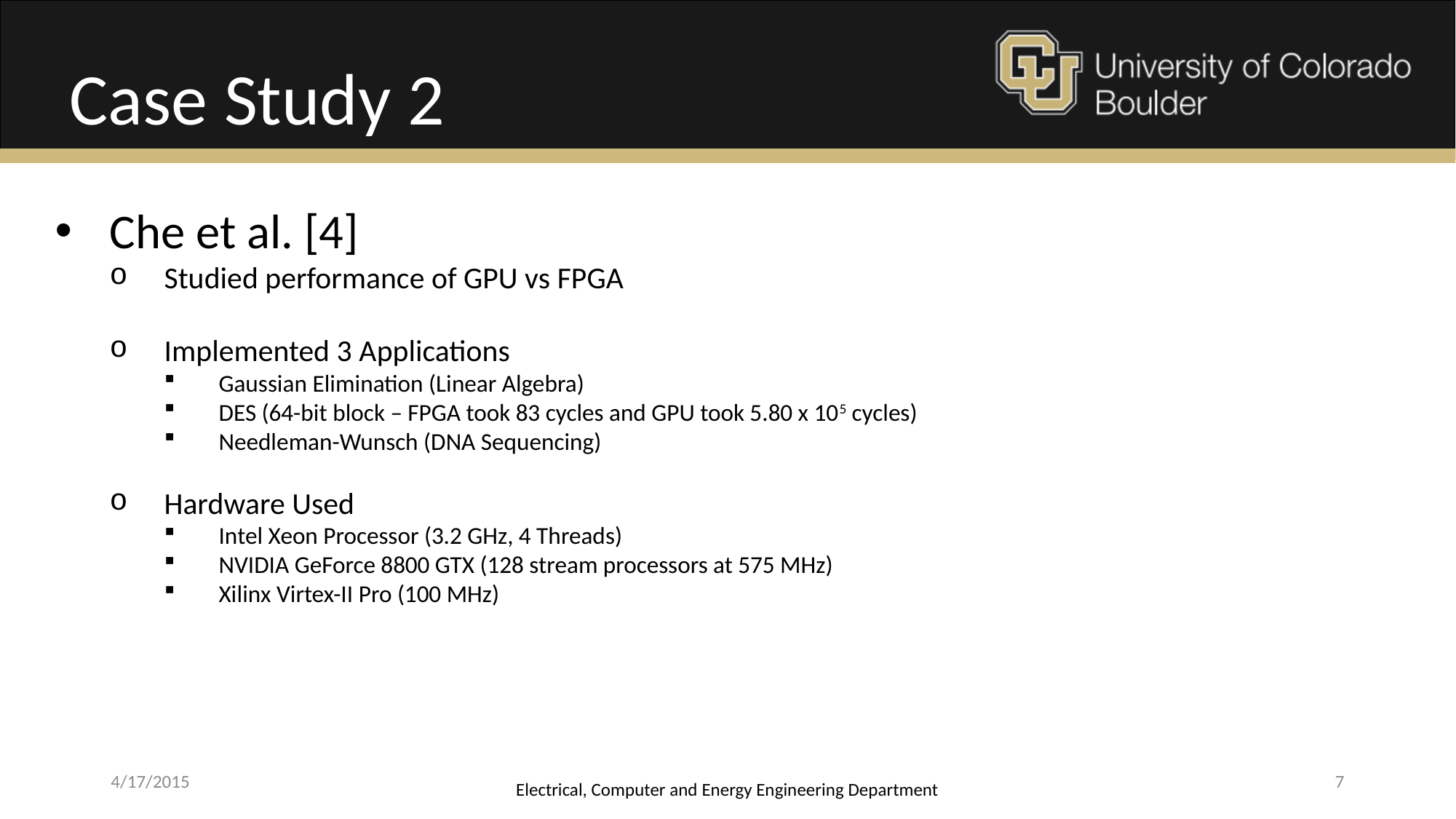

Case Study 2
Che et al. [4]
Studied performance of GPU vs FPGA

Implemented 3 Applications
Gaussian Elimination (Linear Algebra)
DES (64-bit block – FPGA took 83 cycles and GPU took 5.80 x 105 cycles)
Needleman-Wunsch (DNA Sequencing)

Hardware Used
Intel Xeon Processor (3.2 GHz, 4 Threads)
NVIDIA GeForce 8800 GTX (128 stream processors at 575 MHz)
Xilinx Virtex-II Pro (100 MHz)
4/17/2015
Electrical, Computer and Energy Engineering Department
7